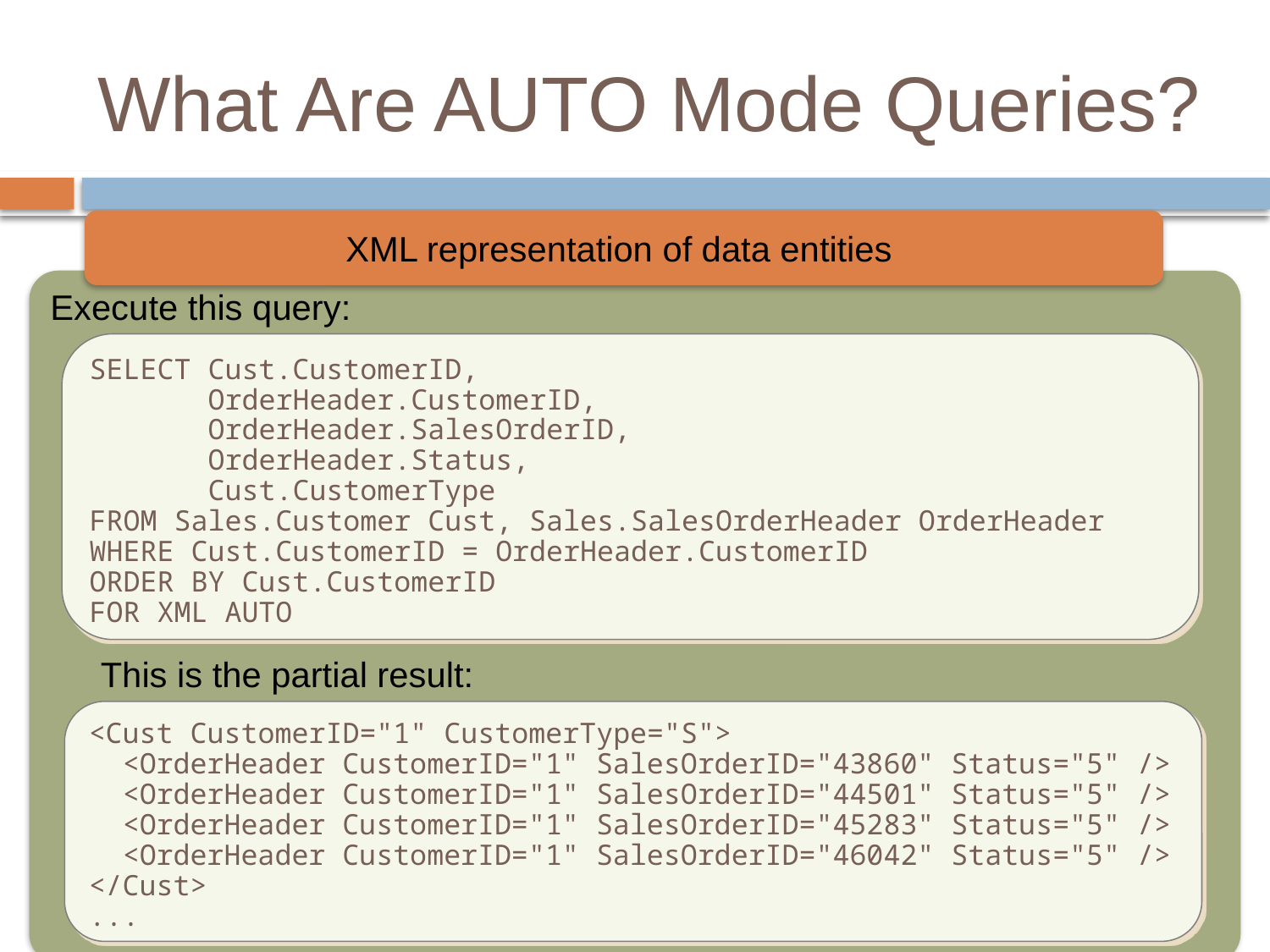

# What Are AUTO Mode Queries?
XML representation of data entities
Execute this query:
SELECT Cust.CustomerID,
       OrderHeader.CustomerID,
       OrderHeader.SalesOrderID,
       OrderHeader.Status,
       Cust.CustomerType
FROM Sales.Customer Cust, Sales.SalesOrderHeader OrderHeader
WHERE Cust.CustomerID = OrderHeader.CustomerID
ORDER BY Cust.CustomerID
FOR XML AUTO
This is the partial result:
<Cust CustomerID="1" CustomerType="S">
  <OrderHeader CustomerID="1" SalesOrderID="43860" Status="5" />
  <OrderHeader CustomerID="1" SalesOrderID="44501" Status="5" />
  <OrderHeader CustomerID="1" SalesOrderID="45283" Status="5" />
  <OrderHeader CustomerID="1" SalesOrderID="46042" Status="5" />
</Cust>
...